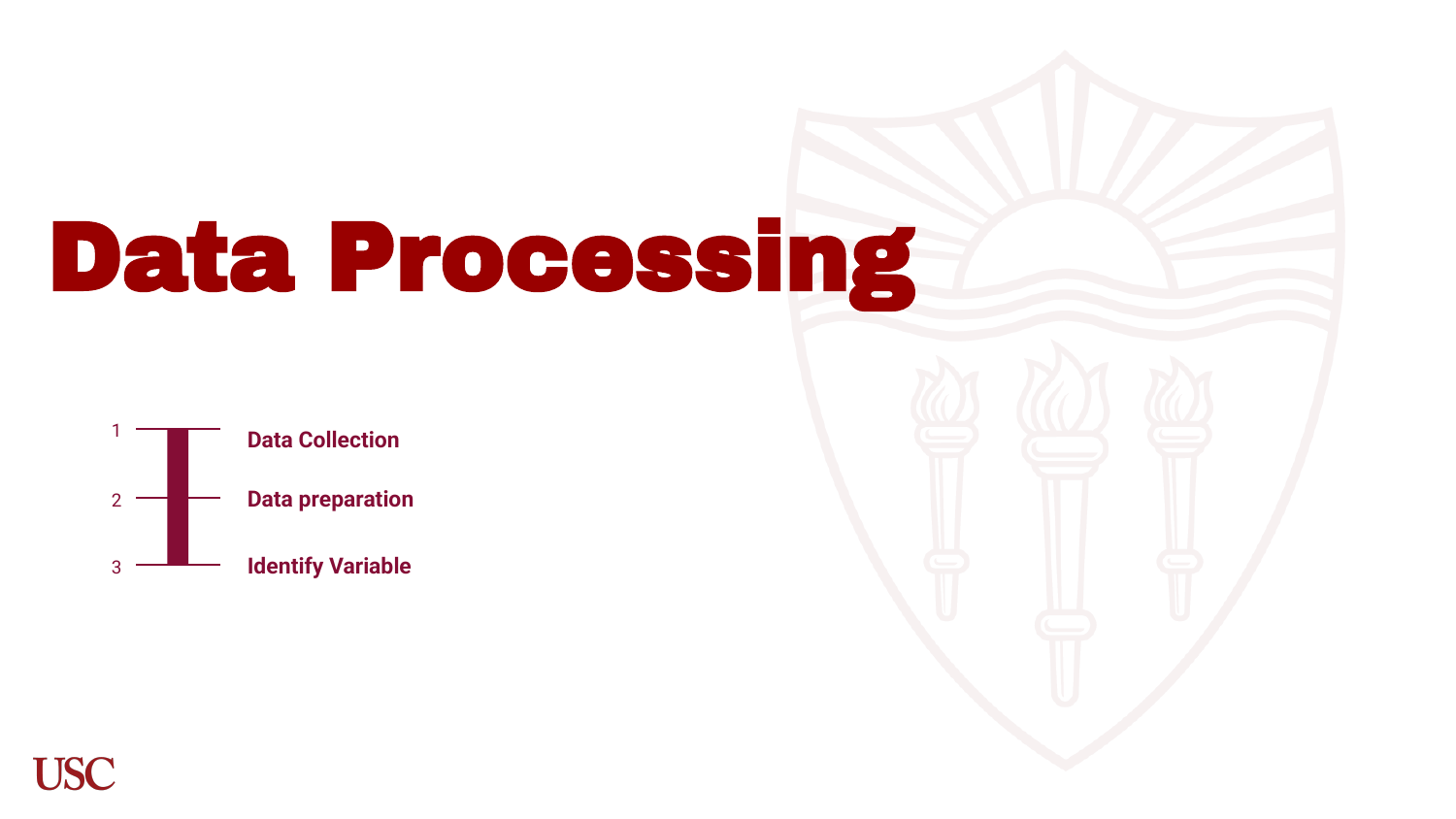

# Data Processing
1
Data Collection

Data preparation
2

Identify Variable
3
5